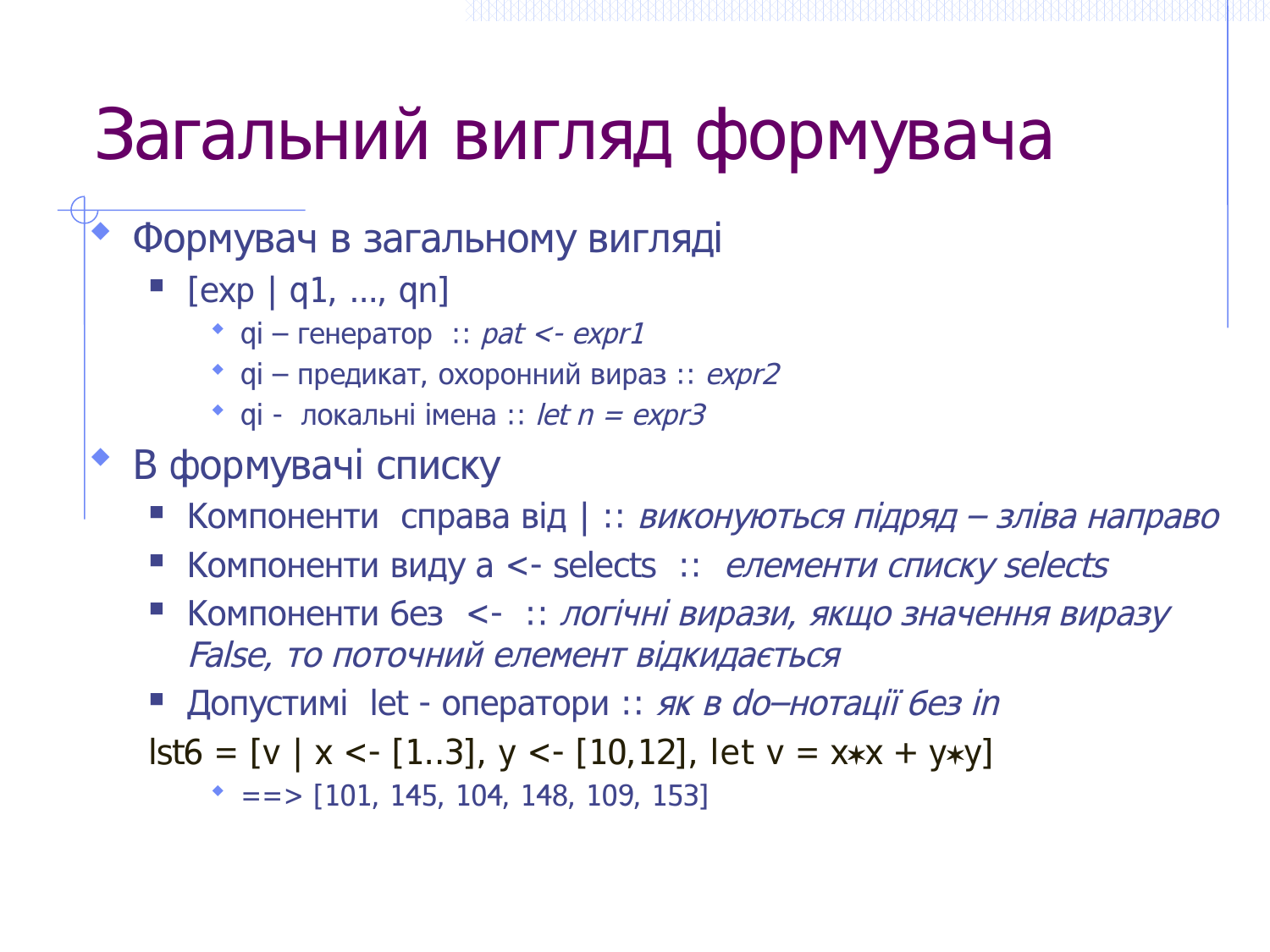

# Загальний вигляд формувача
Формувач в загальному вигляді
[exp | q1, …, qn]
qi – генератор  :: pat <- expr1
qi – предикат, охоронний вираз :: expr2
qi -  локальні імена :: let n = expr3
В формувачі списку
Компоненти  справа від | :: виконуються підряд – зліва направо
Компоненти виду a <- selects  ::  елементи списку selects
Компоненти без  <-  :: логічні вирази, якщо значення виразу False, то поточний елемент відкидається
Допустимі  let - оператори :: як в do–нотації без in
lst6 = [v | x <- [1..3], y <- [10,12], let v = x∗x + y∗y]
==> [101, 145, 104, 148, 109, 153]